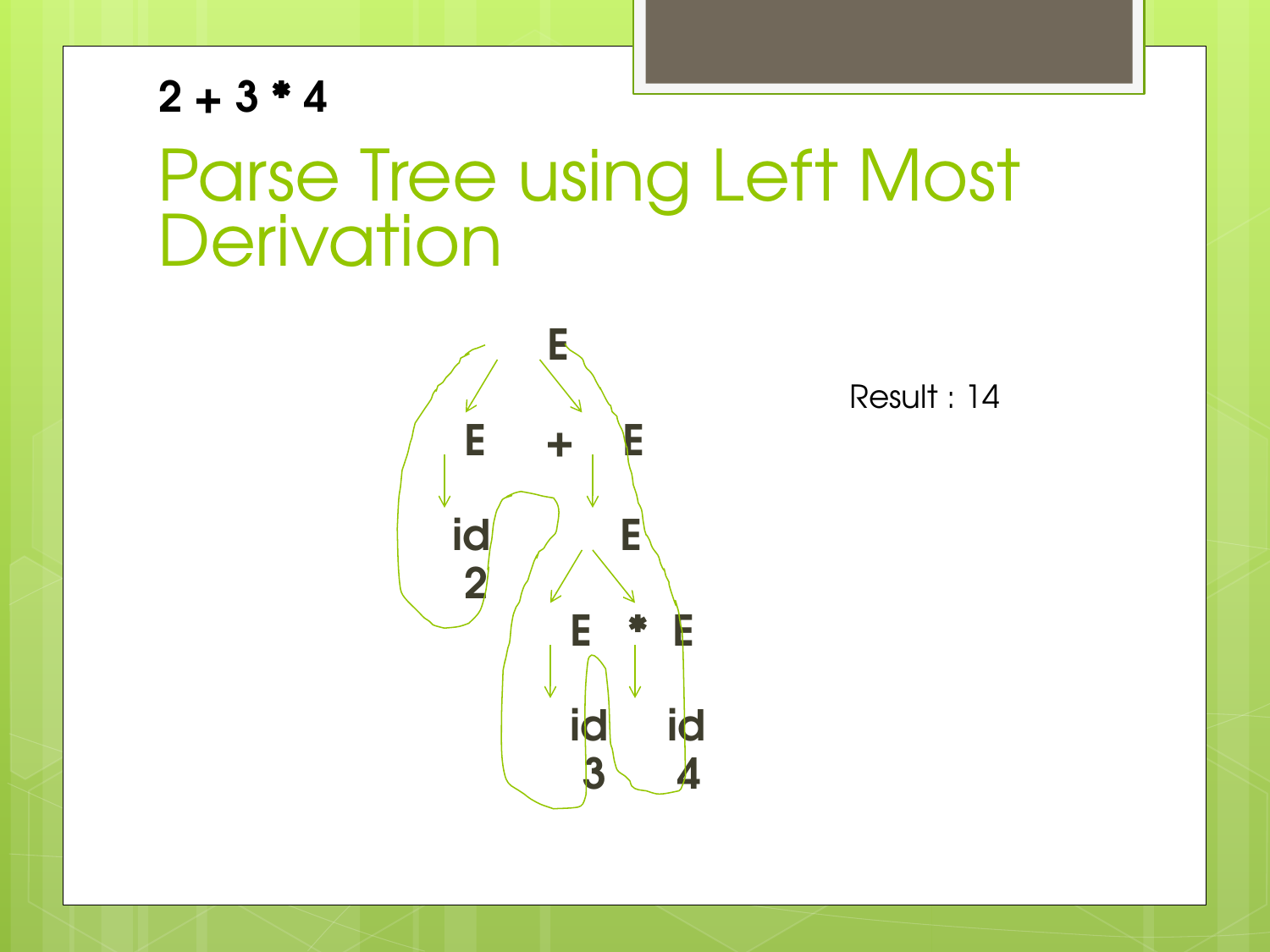

2 + 3 * 4
Parse Tree using Left Most Derivation
                                E

                         E     +    E

                        id           E
                         2
                                  E   *  E

                                  id     id
                                   3      4

Result : 14